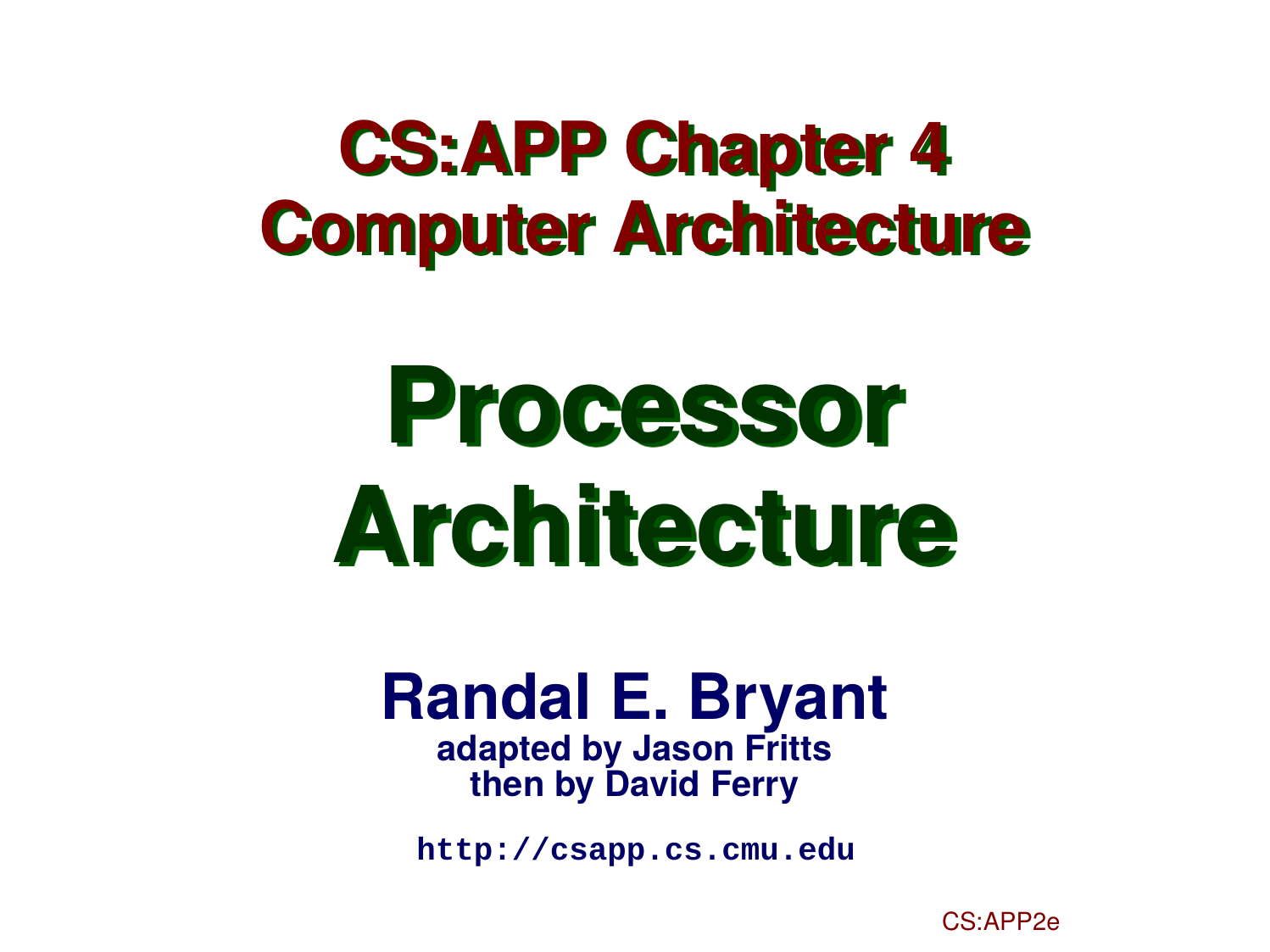

CS:APP Chapter 4
Computer Architecture

Processor
Architecture

Randal E. Bryant
adapted by Jason Fritts
then by David Ferry
http://csapp.cs.cmu.edu
CS:APP2e